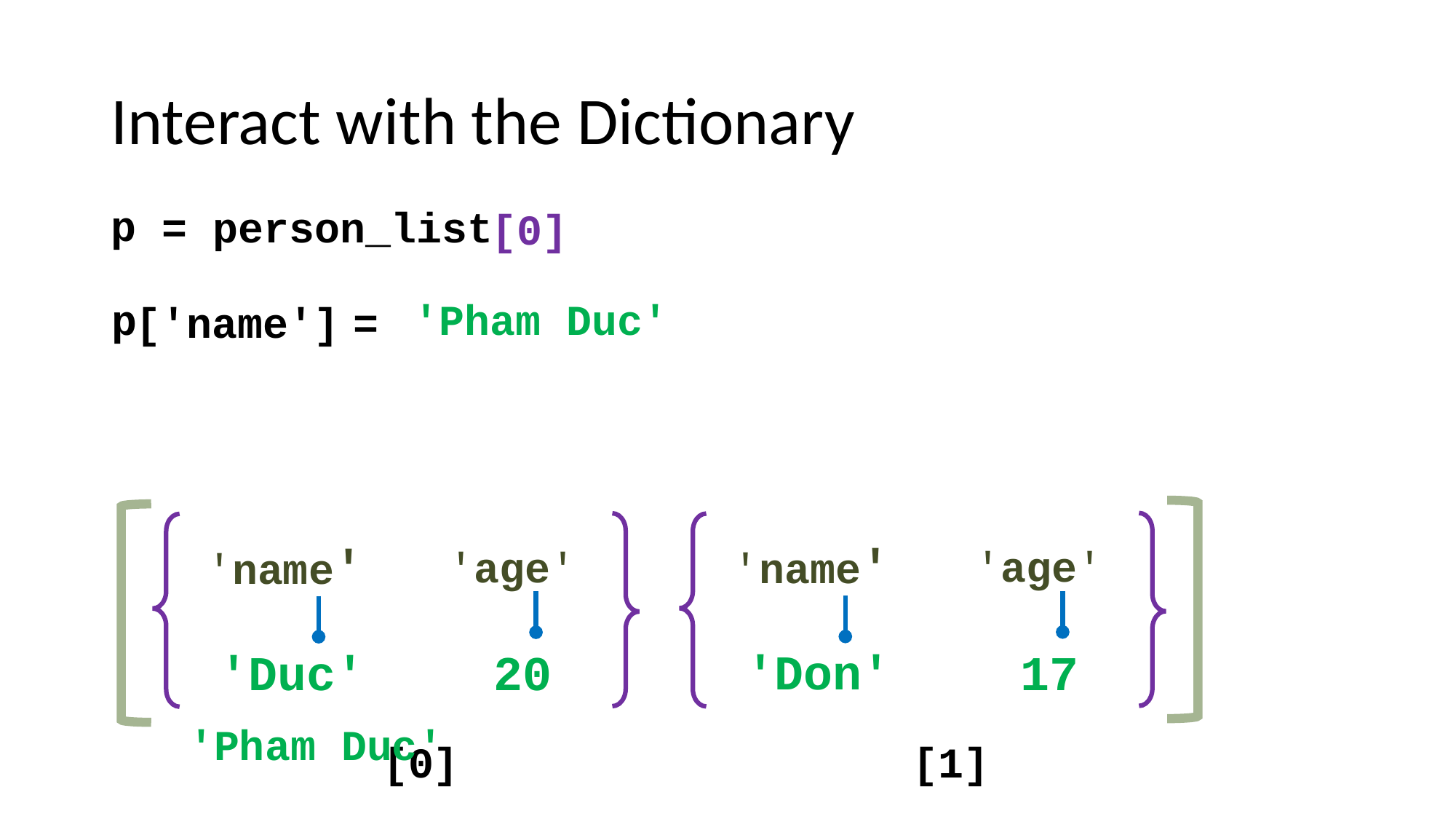

# Interact with the Dictionary
p
= person_list
[0]
'Pham Duc'
p
['name']
=

'name'
'age'
'Don'
17

'name'
'age'
'Duc'
20
'Pham Duc'
[0]
[1]